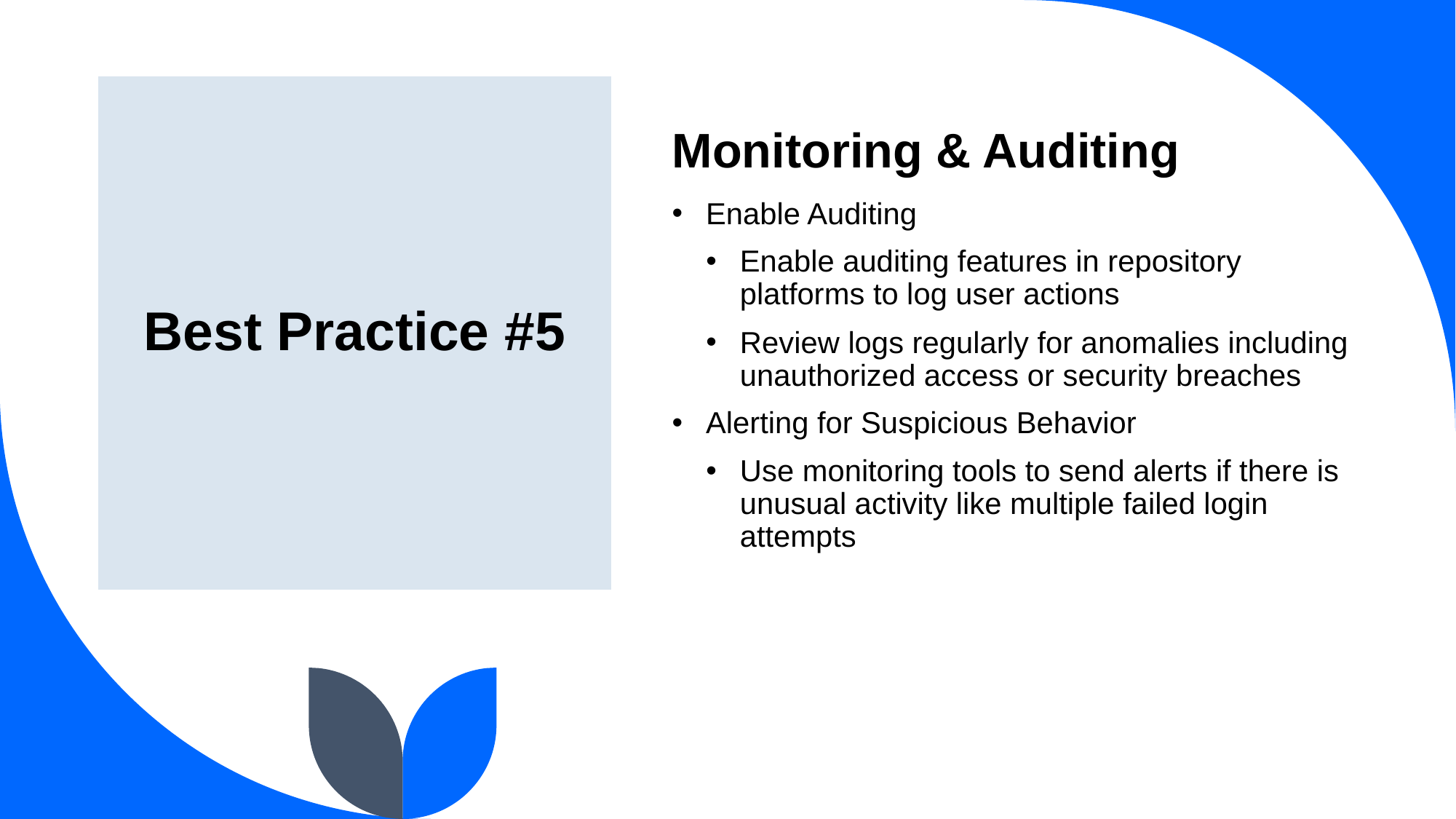

Best Practice #5
# Monitoring & Auditing
Enable Auditing
Enable auditing features in repository platforms to log user actions
Review logs regularly for anomalies including unauthorized access or security breaches
Alerting for Suspicious Behavior
Use monitoring tools to send alerts if there is unusual activity like multiple failed login attempts